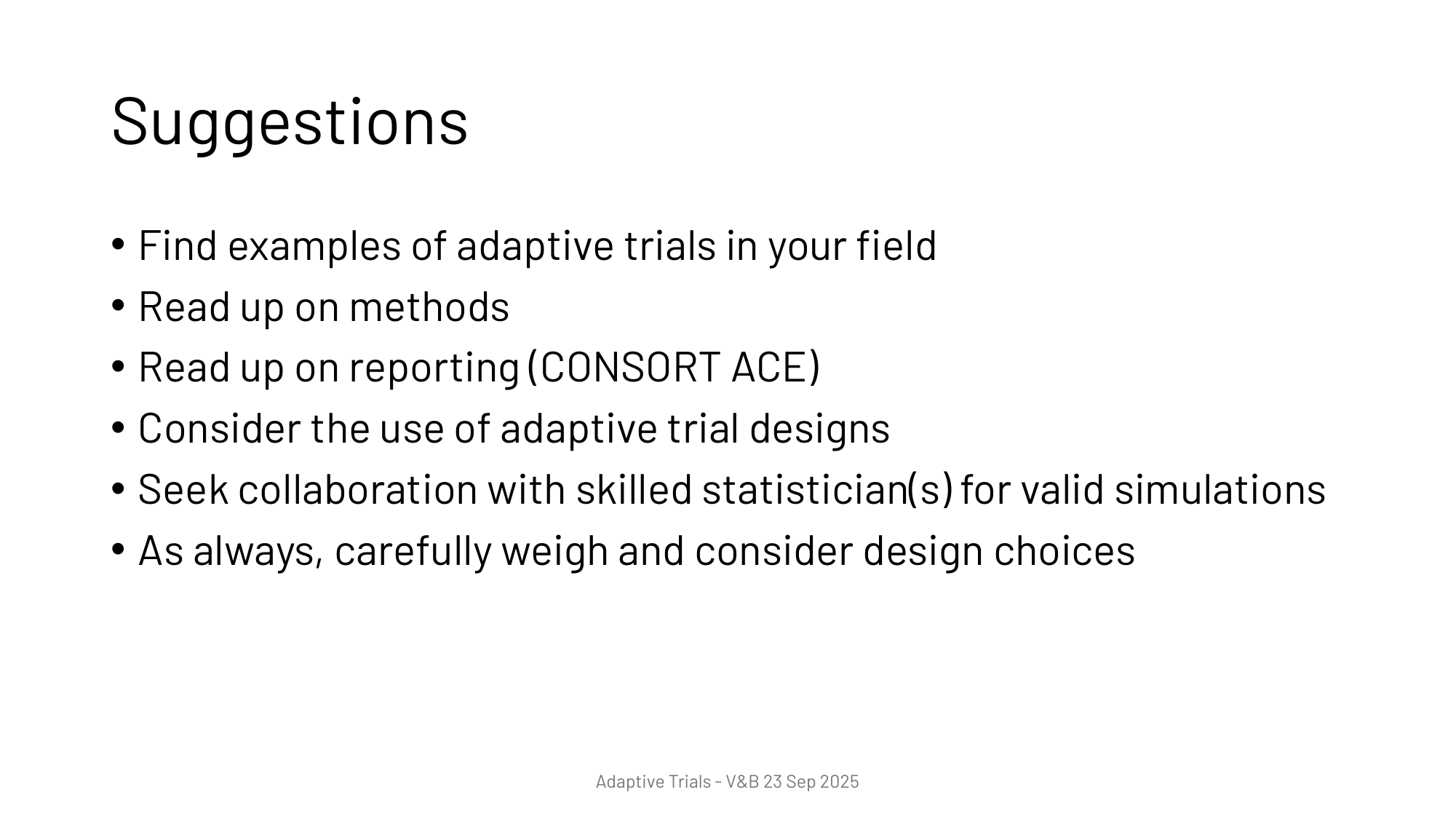

# Suggestions
Find examples of adaptive trials in your field
Read up on methods
Read up on reporting (CONSORT ACE)
Consider the use of adaptive trial designs
Seek collaboration with skilled statistician(s) for valid simulations
As always, carefully weigh and consider design choices

Adaptive Trials - V&B 23 Sep 2025